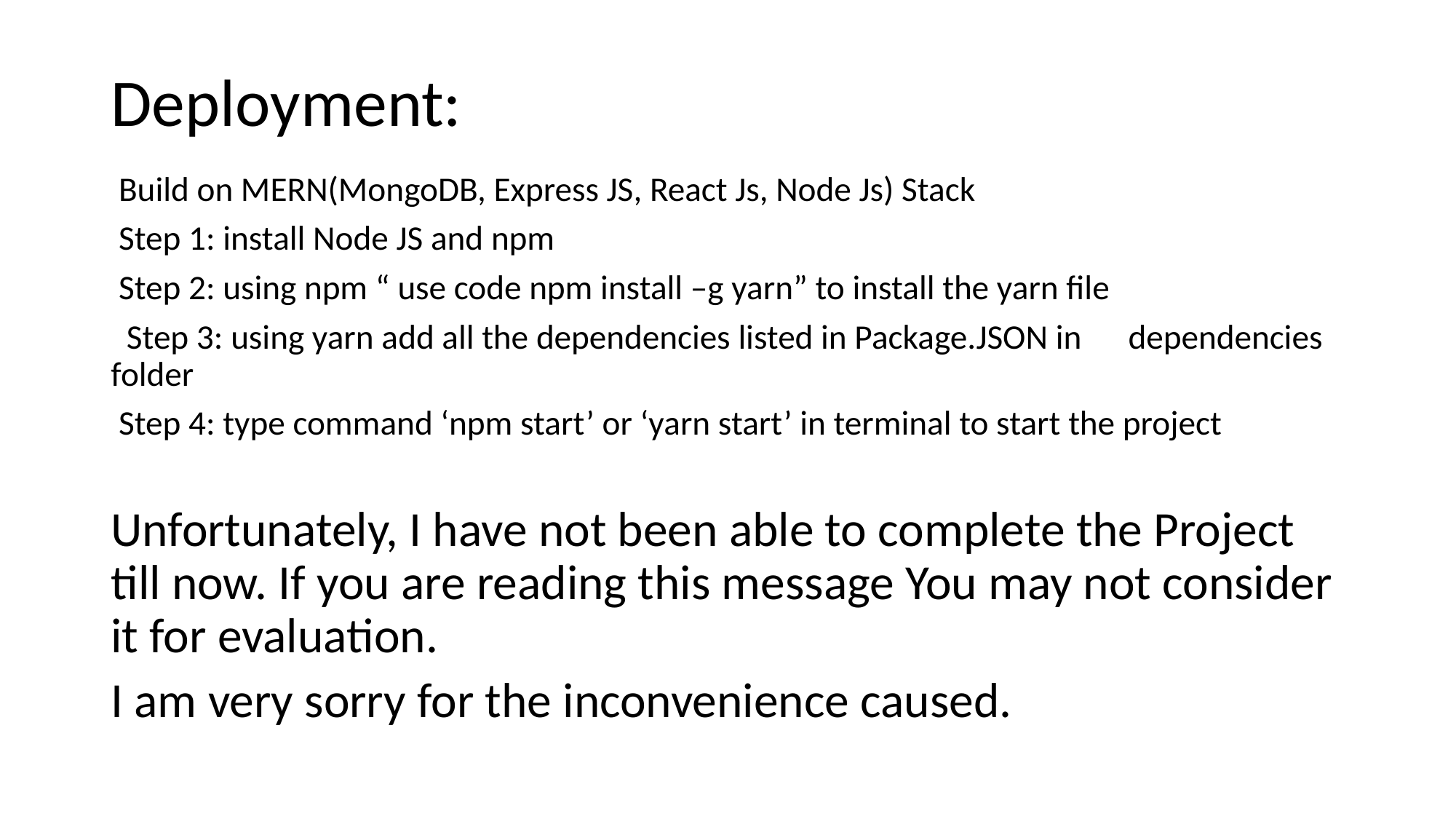

# Deployment:
 Build on MERN(MongoDB, Express JS, React Js, Node Js) Stack
 Step 1: install Node JS and npm
 Step 2: using npm “ use code npm install –g yarn” to install the yarn file
  Step 3: using yarn add all the dependencies listed in Package.JSON in      dependencies folder
 Step 4: type command ‘npm start’ or ‘yarn start’ in terminal to start the project

Unfortunately, I have not been able to complete the Project till now. If you are reading this message You may not consider it for evaluation.
I am very sorry for the inconvenience caused.